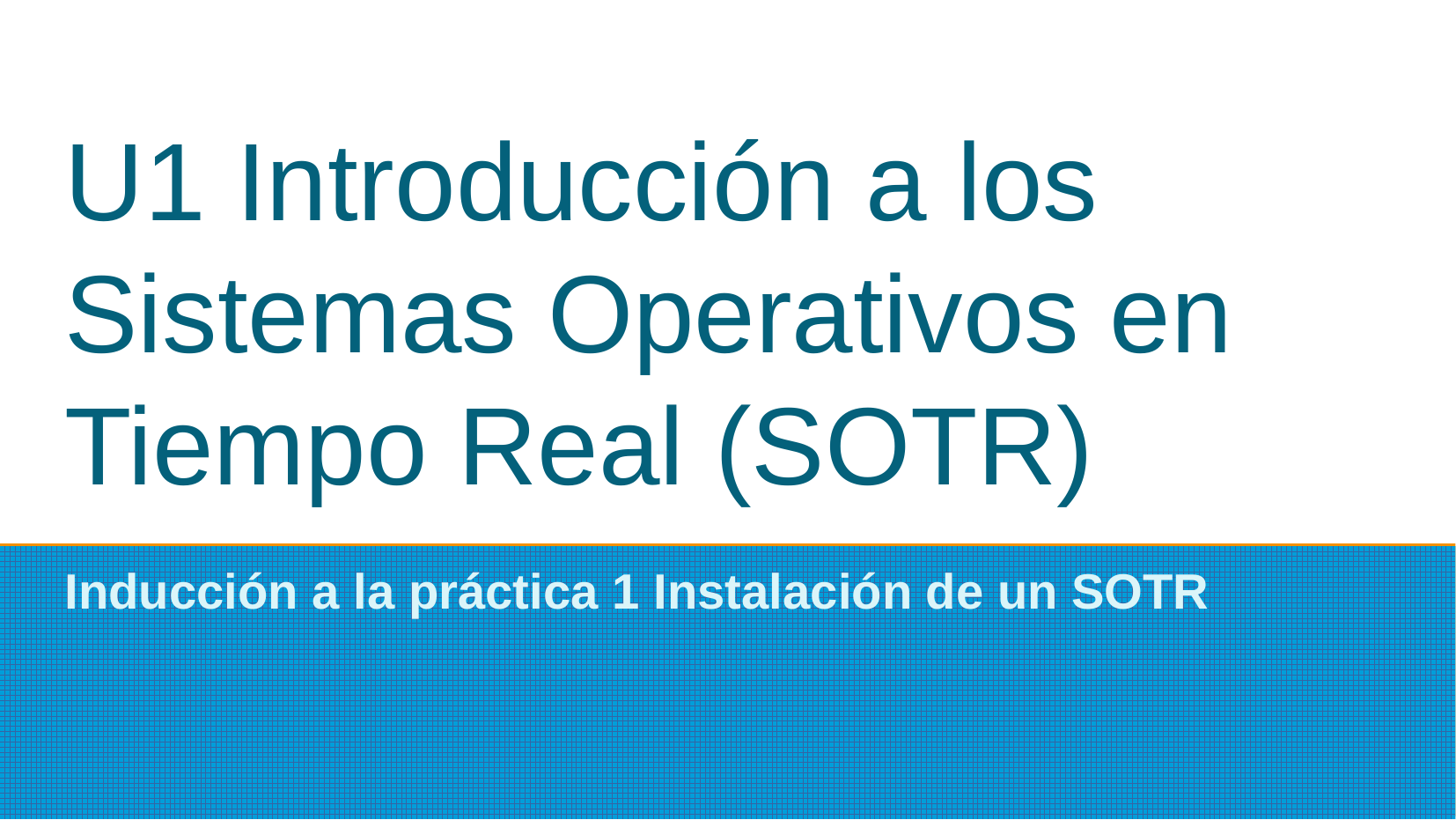

U1 Introducción a los Sistemas Operativos en Tiempo Real (SOTR)
Inducción a la práctica 1 Instalación de un SOTR